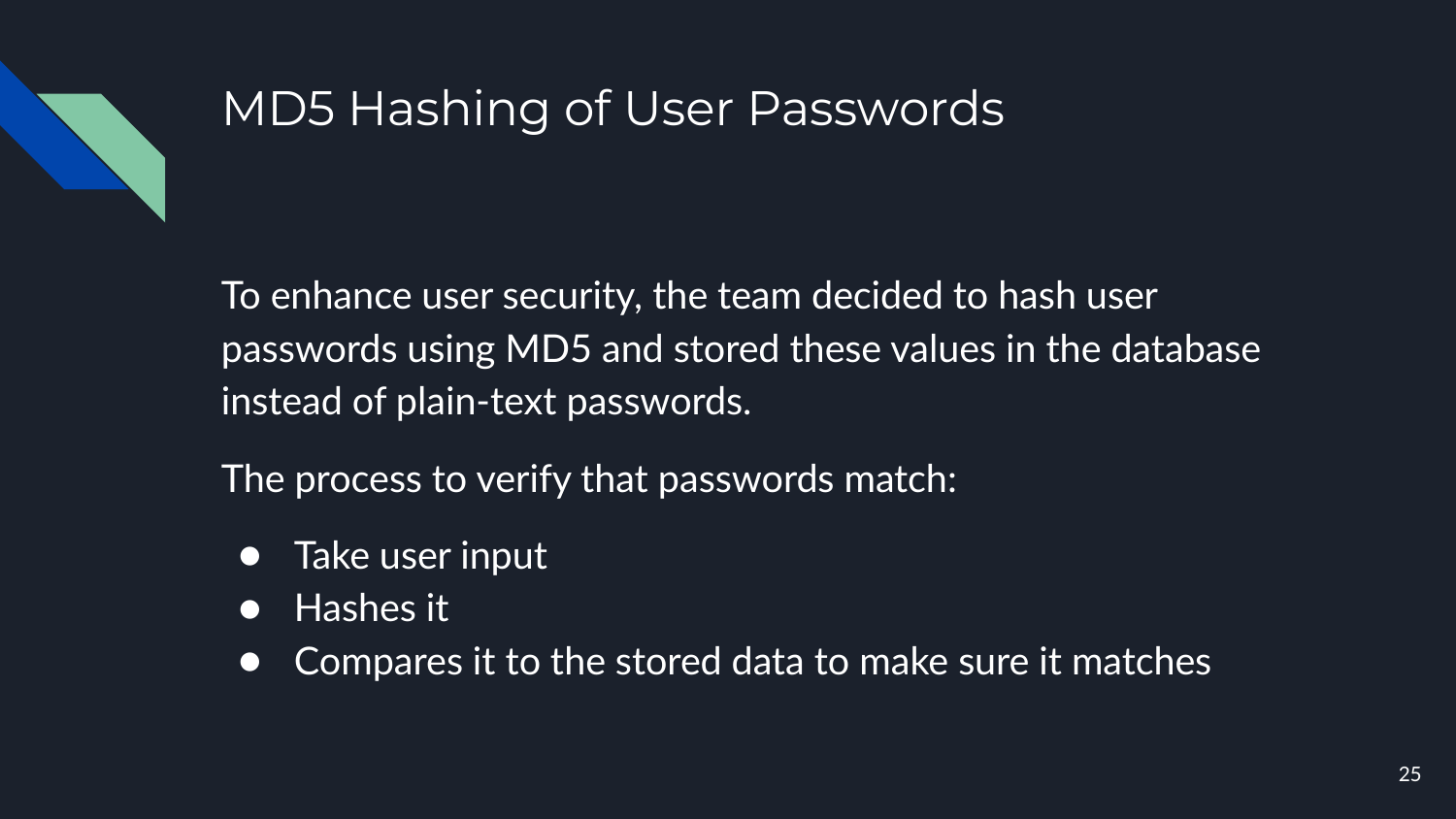

# MD5 Hashing of User Passwords
To enhance user security, the team decided to hash user passwords using MD5 and stored these values in the database instead of plain-text passwords.
The process to verify that passwords match:
Take user input
Hashes it
Compares it to the stored data to make sure it matches
25